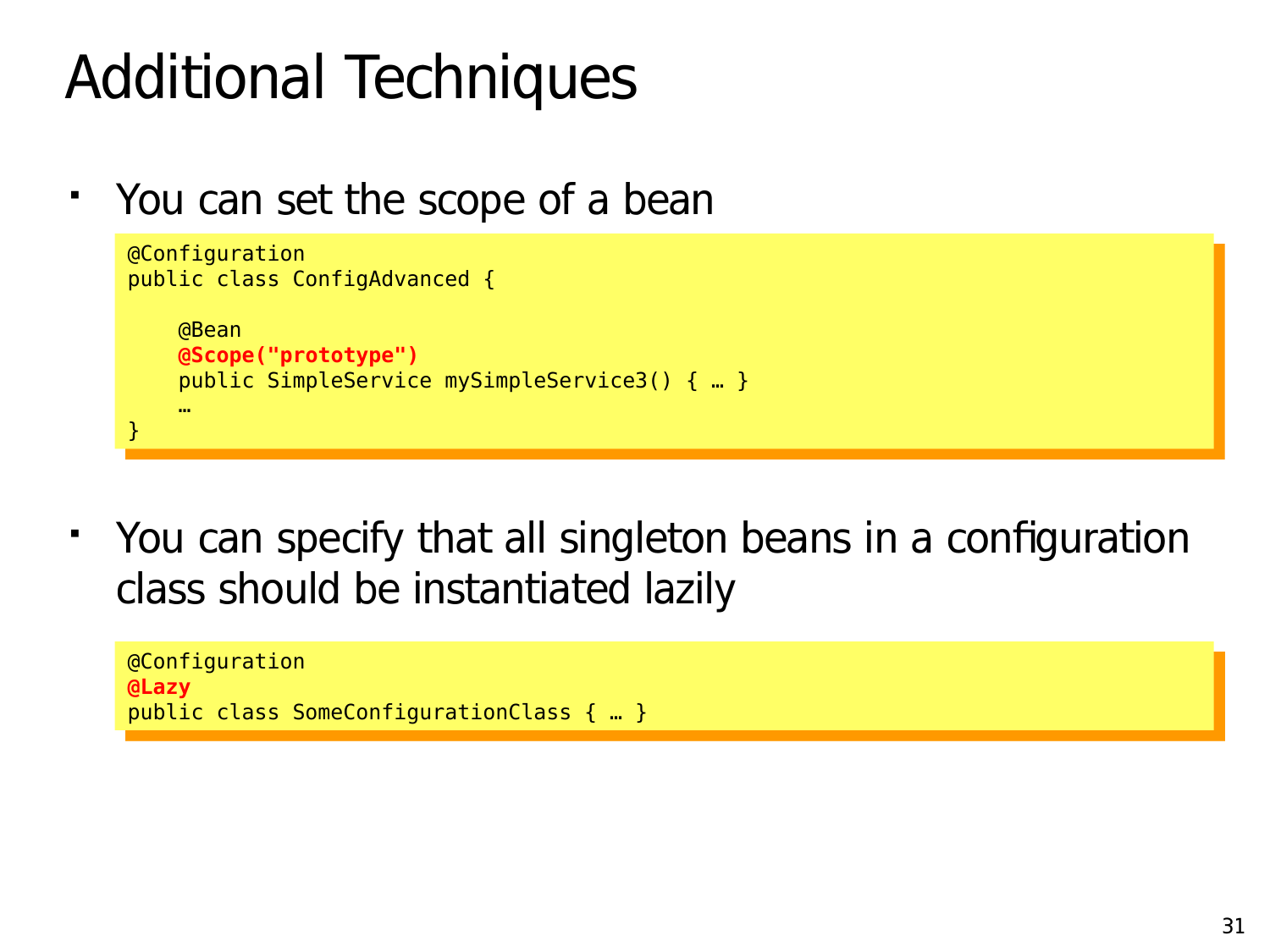

# Additional Techniques
You can set the scope of a bean

You can specify that all singleton beans in a configuration class should be instantiated lazily
@Configuration
public class ConfigAdvanced {

    @Bean
    @Scope("prototype")
    public SimpleService mySimpleService3() { … }
    …
}
@Configuration
@Lazy
public class SomeConfigurationClass { … }
31